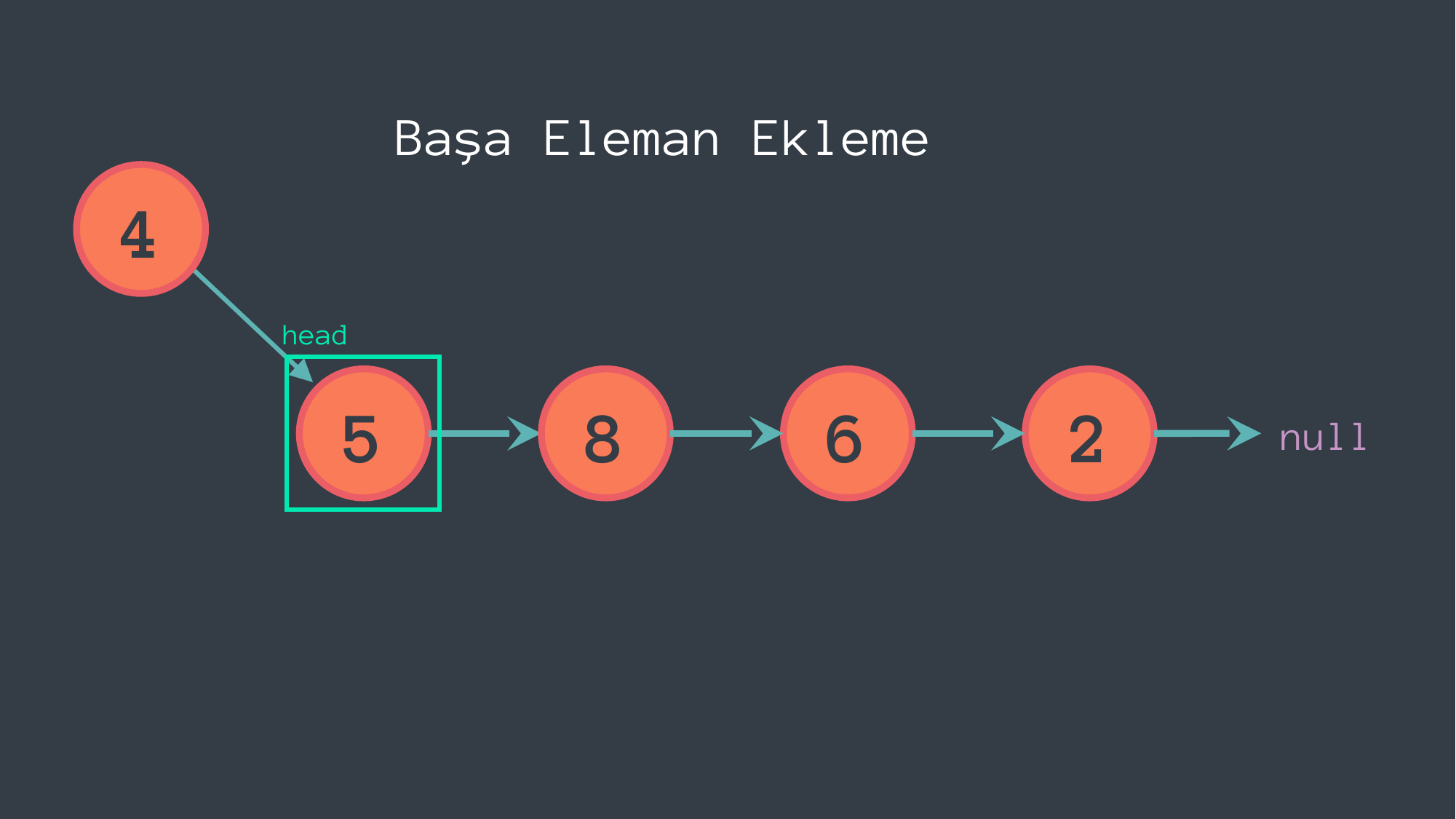

Başa Eleman Ekleme
4
head

5
8
6
2
null